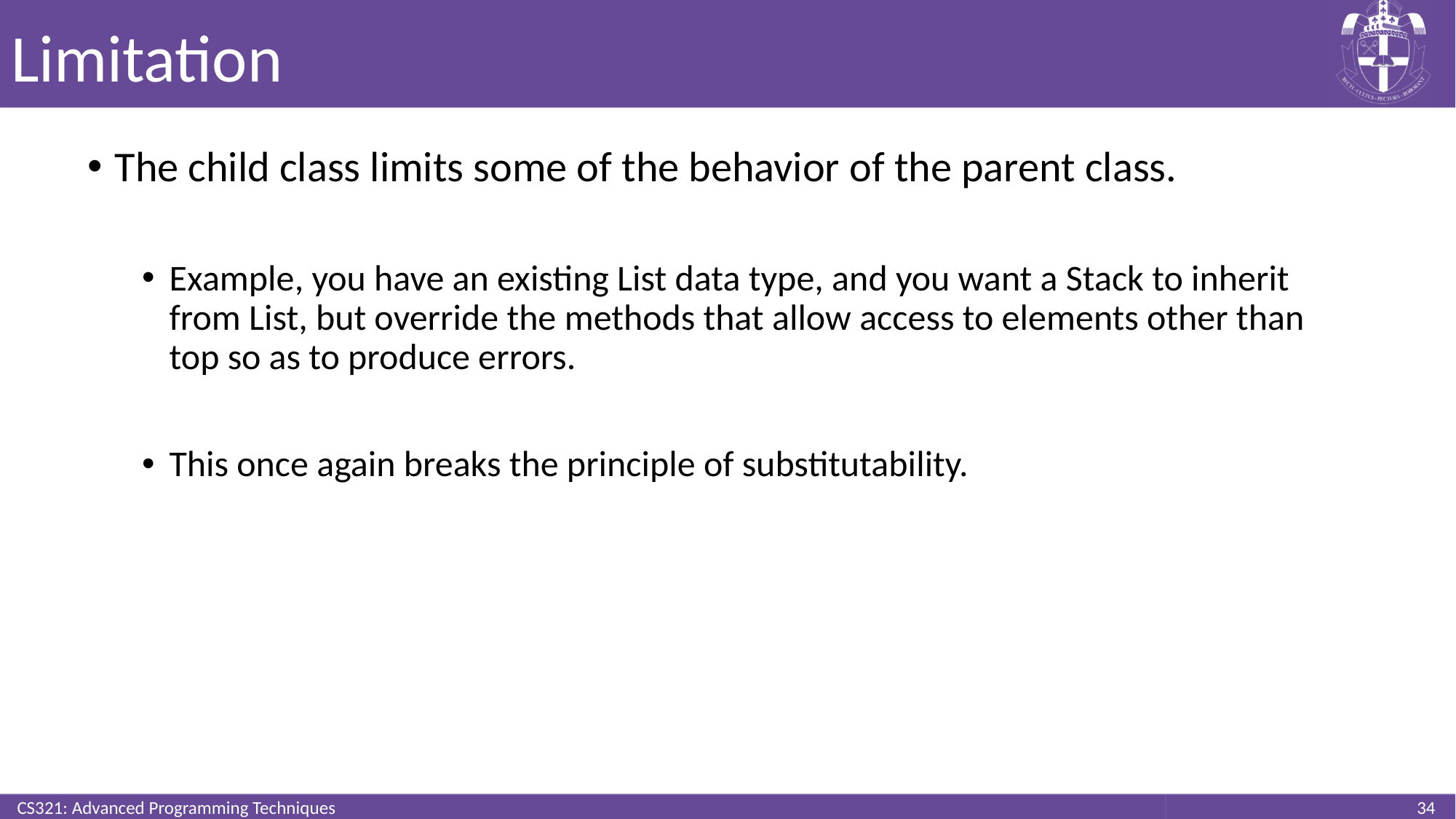

# Limitation
The child class limits some of the behavior of the parent class.

Example, you have an existing List data type, and you want a Stack to inherit from List, but override the methods that allow access to elements other than top so as to produce errors.

This once again breaks the principle of substitutability.
CS321: Advanced Programming Techniques
34